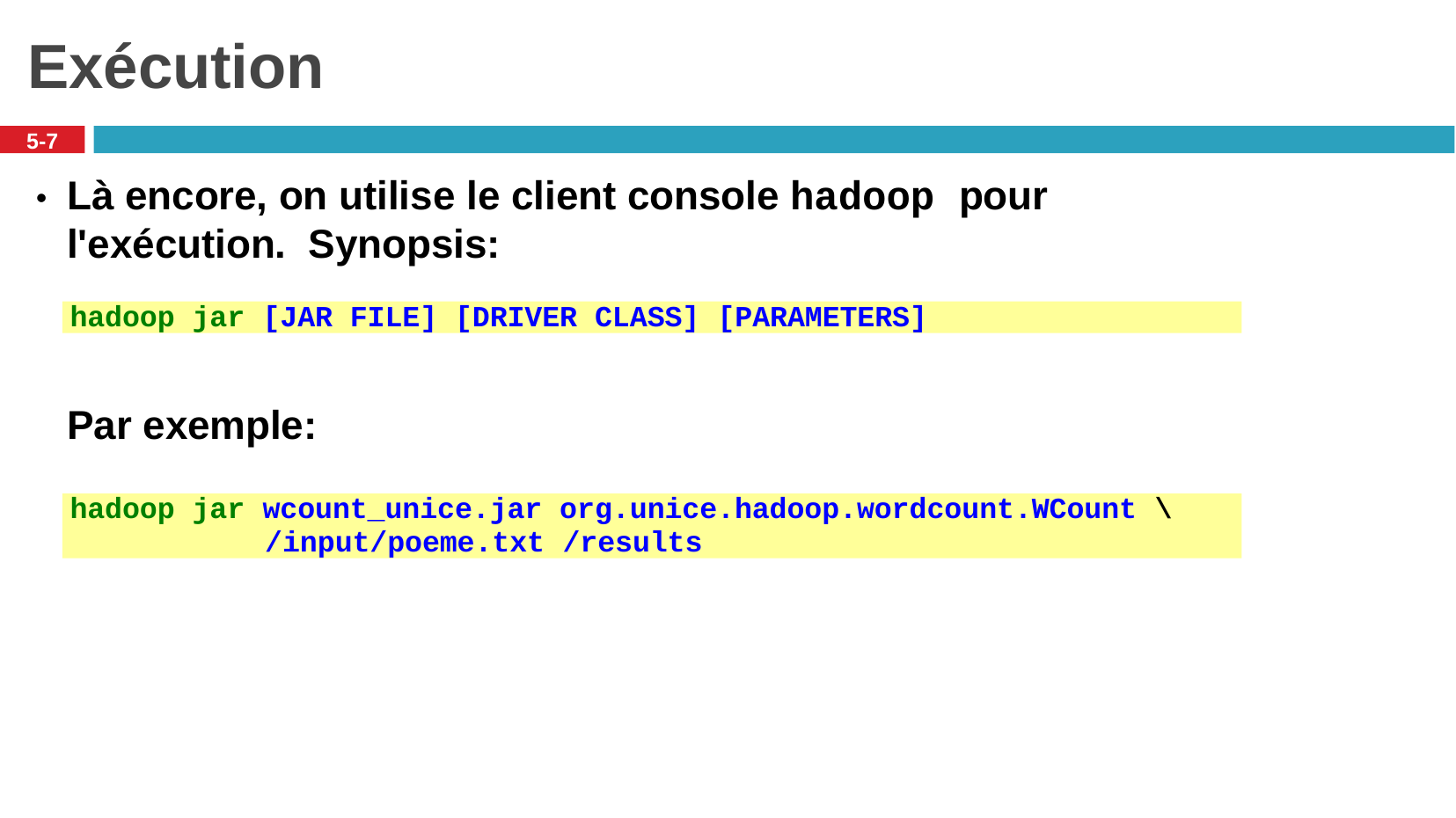

# Exécution
5-7
Là encore, on utilise le client console hadoop pour l'exécution.  Synopsis:
●
hadoop jar [JAR FILE] [DRIVER CLASS] [PARAMETERS]
Par exemple:
hadoop jar wcount_unice.jar org.unice.hadoop.wordcount.WCount \
/input/poeme.txt /results